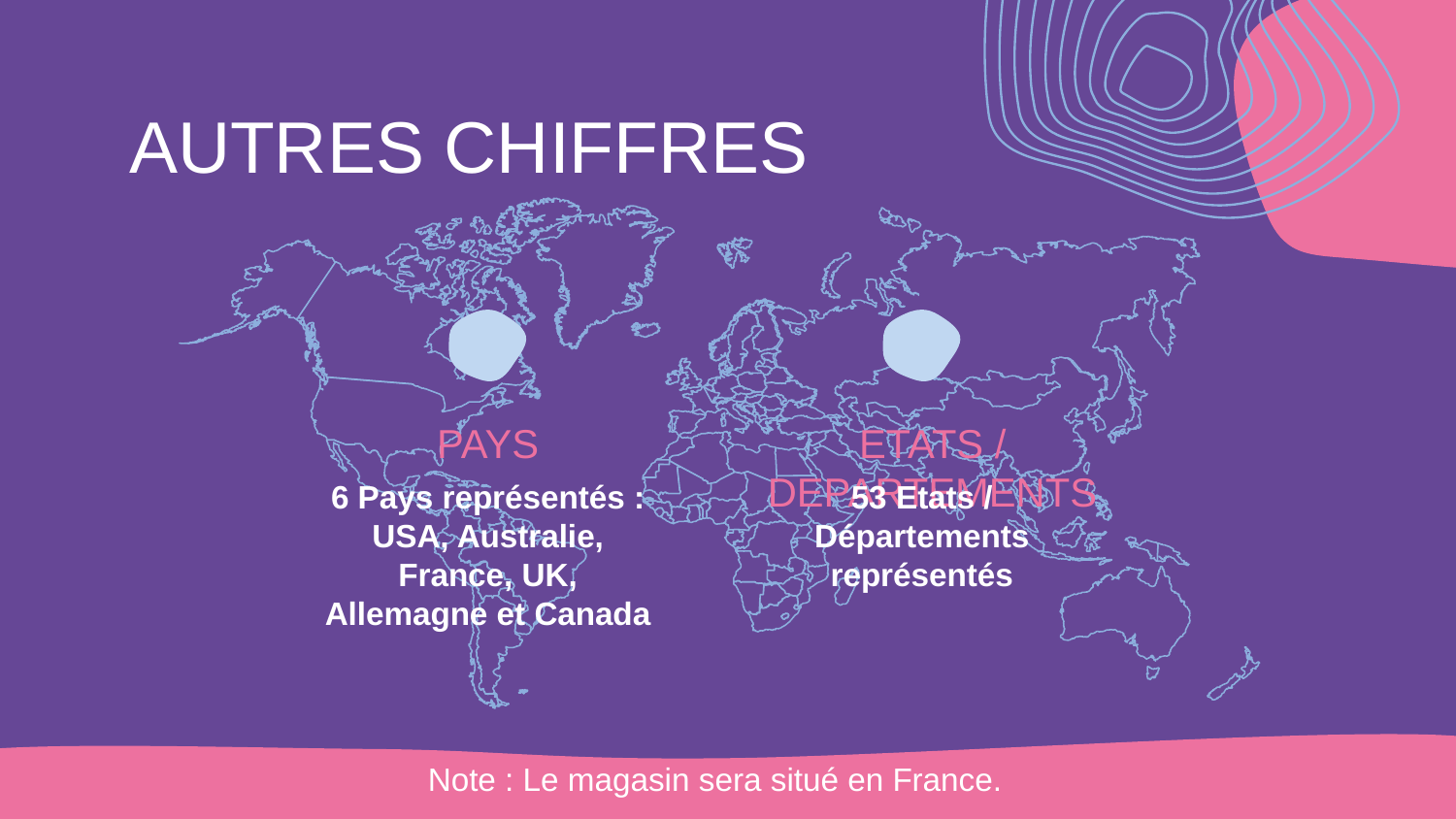

# AUTRES CHIFFRES

PAYS
ETATS / DEPARTEMENTS
6 Pays représentés : USA, Australie, France, UK, Allemagne et Canada
53 Etats / Départements représentés
Note : Le magasin sera situé en France.